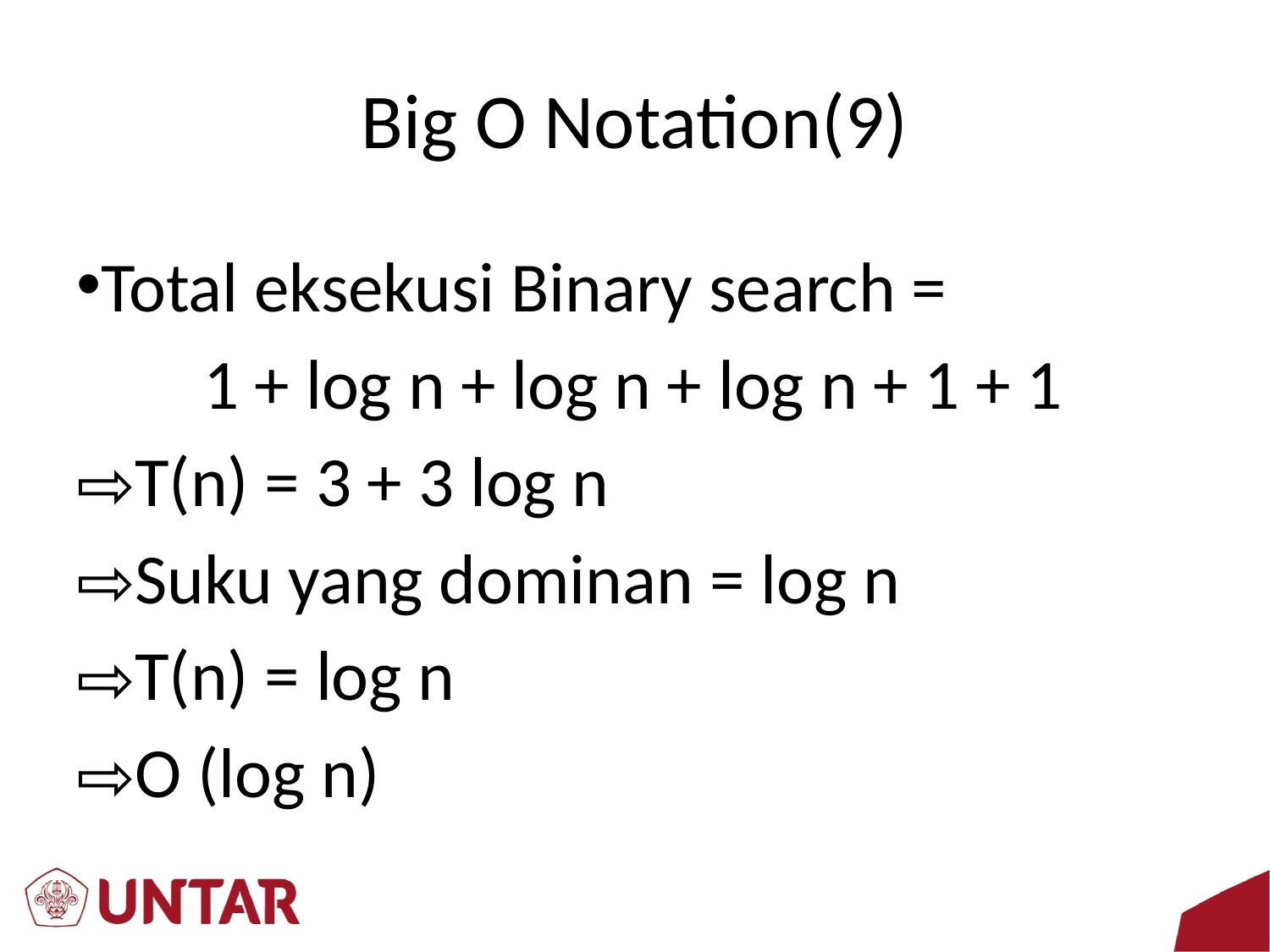

# Big O Notation(9)
Total eksekusi Binary search =
	1 + log n + log n + log n + 1 + 1
T(n) = 3 + 3 log n
Suku yang dominan = log n
T(n) = log n
O (log n)